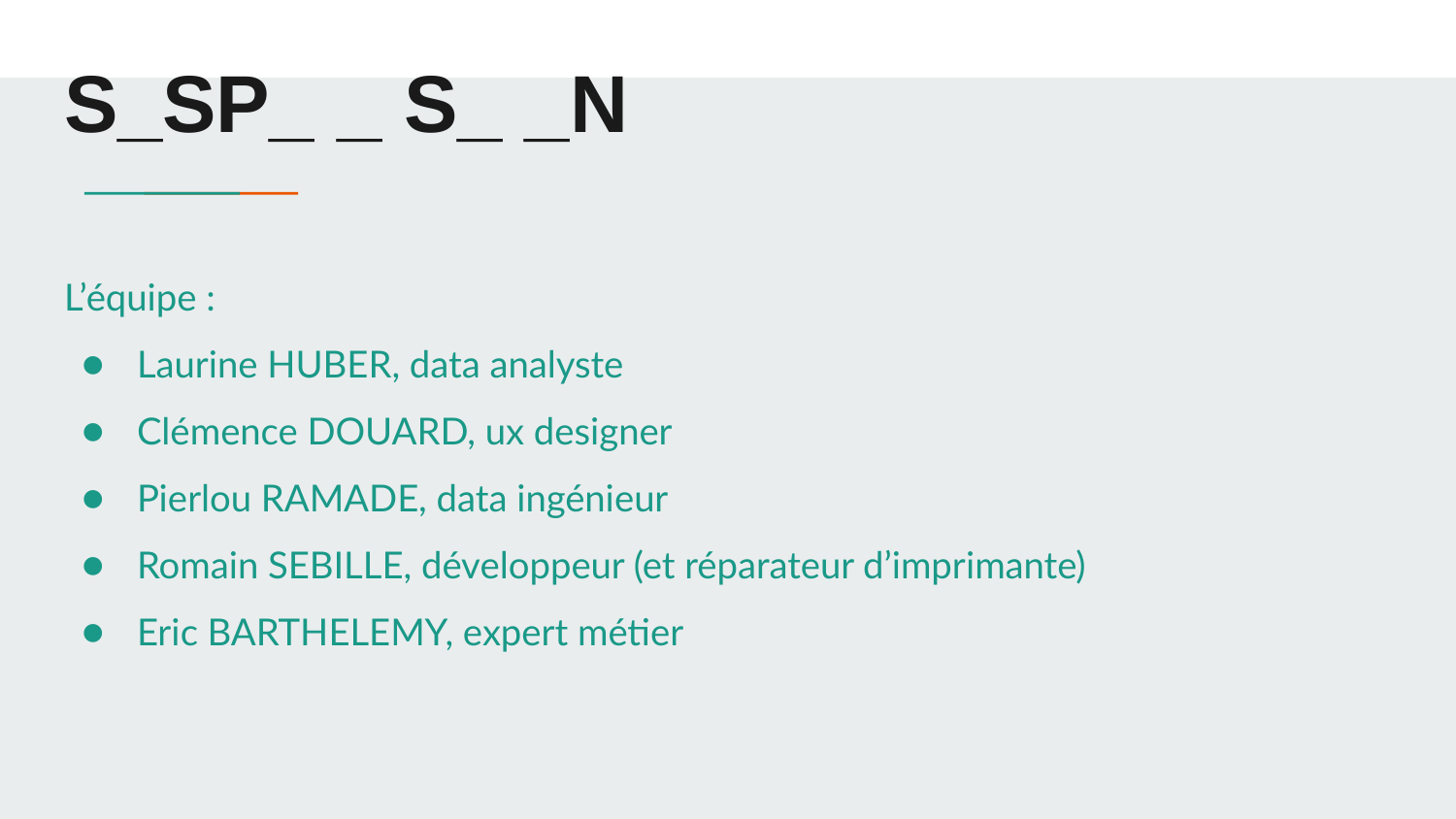

# S_SP_ _ S_ _N
L’équipe :
Laurine HUBER, data analyste
Clémence DOUARD, ux designer
Pierlou RAMADE, data ingénieur
Romain SEBILLE, développeur (et réparateur d’imprimante)
Eric BARTHELEMY, expert métier